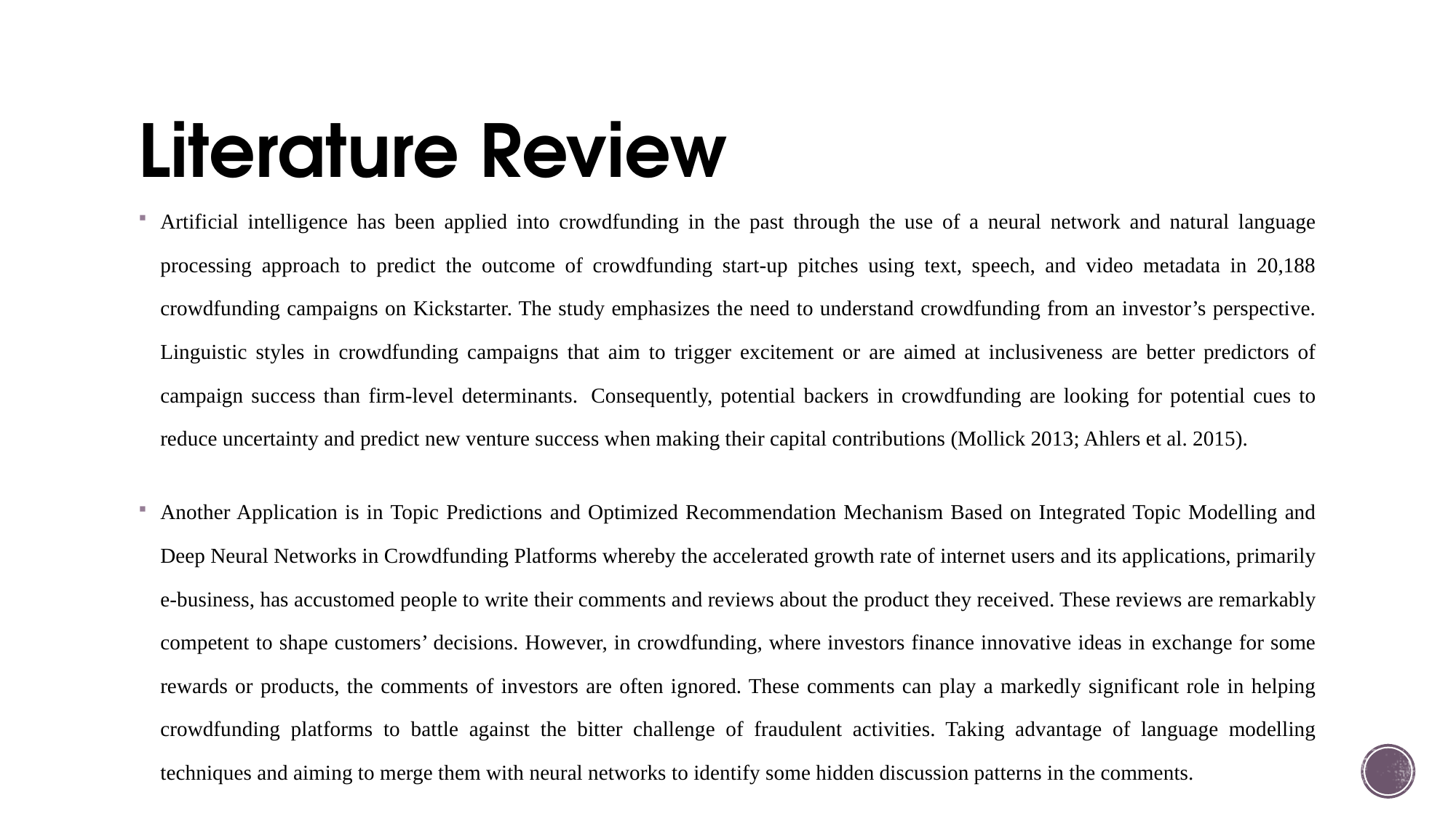

# Literature Review
Artificial intelligence has been applied into crowdfunding in the past through the use of a neural network and natural language processing approach to predict the outcome of crowdfunding start-up pitches using text, speech, and video metadata in 20,188 crowdfunding campaigns on Kickstarter. The study emphasizes the need to understand crowdfunding from an investor’s perspective. Linguistic styles in crowdfunding campaigns that aim to trigger excitement or are aimed at inclusiveness are better predictors of campaign success than firm-level determinants.  Consequently, potential backers in crowdfunding are looking for potential cues to reduce uncertainty and predict new venture success when making their capital contributions (Mollick 2013; Ahlers et al. 2015).
Another Application is in Topic Predictions and Optimized Recommendation Mechanism Based on Integrated Topic Modelling and Deep Neural Networks in Crowdfunding Platforms whereby the accelerated growth rate of internet users and its applications, primarily e-business, has accustomed people to write their comments and reviews about the product they received. These reviews are remarkably competent to shape customers’ decisions. However, in crowdfunding, where investors finance innovative ideas in exchange for some rewards or products, the comments of investors are often ignored. These comments can play a markedly significant role in helping crowdfunding platforms to battle against the bitter challenge of fraudulent activities. Taking advantage of language modelling techniques and aiming to merge them with neural networks to identify some hidden discussion patterns in the comments.